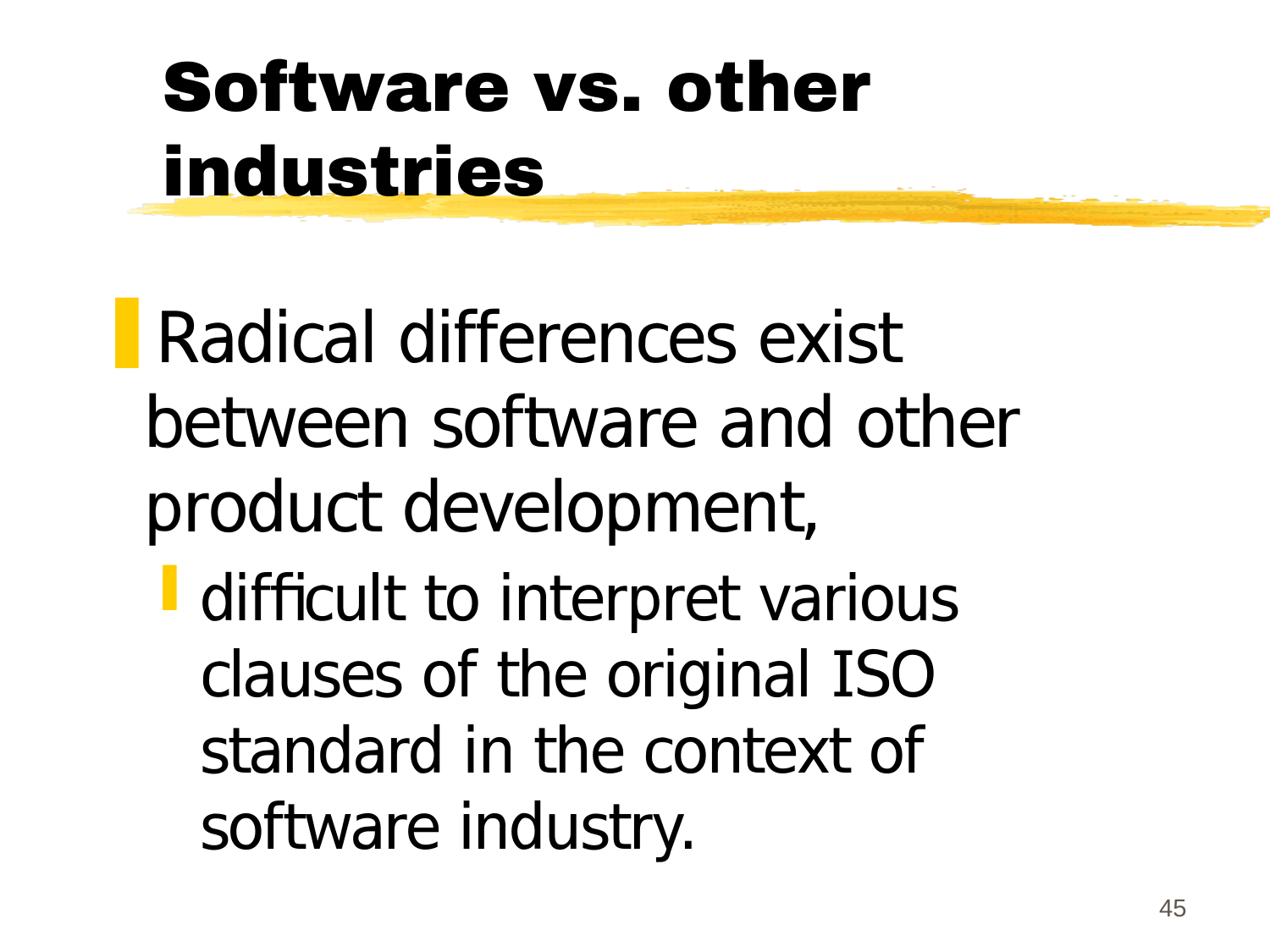

# Software vs. other industries
Radical differences exist between software and other product development,
difficult to interpret various clauses of the original ISO standard in the context of software industry.
45